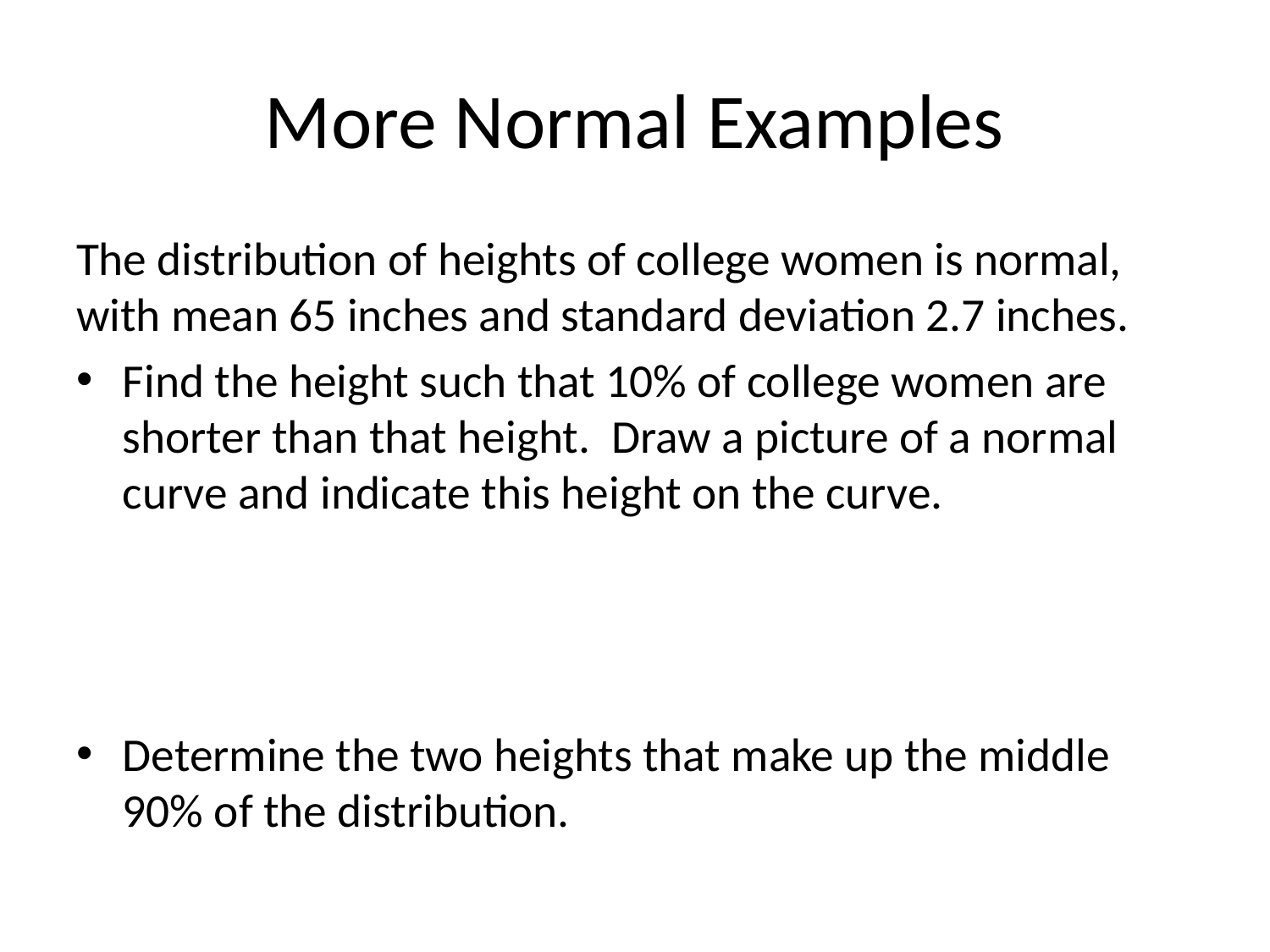

# More Normal Examples
The distribution of heights of college women is normal, with mean 65 inches and standard deviation 2.7 inches.
Find the height such that 10% of college women are shorter than that height.  Draw a picture of a normal curve and indicate this height on the curve.

Determine the two heights that make up the middle 90% of the distribution.